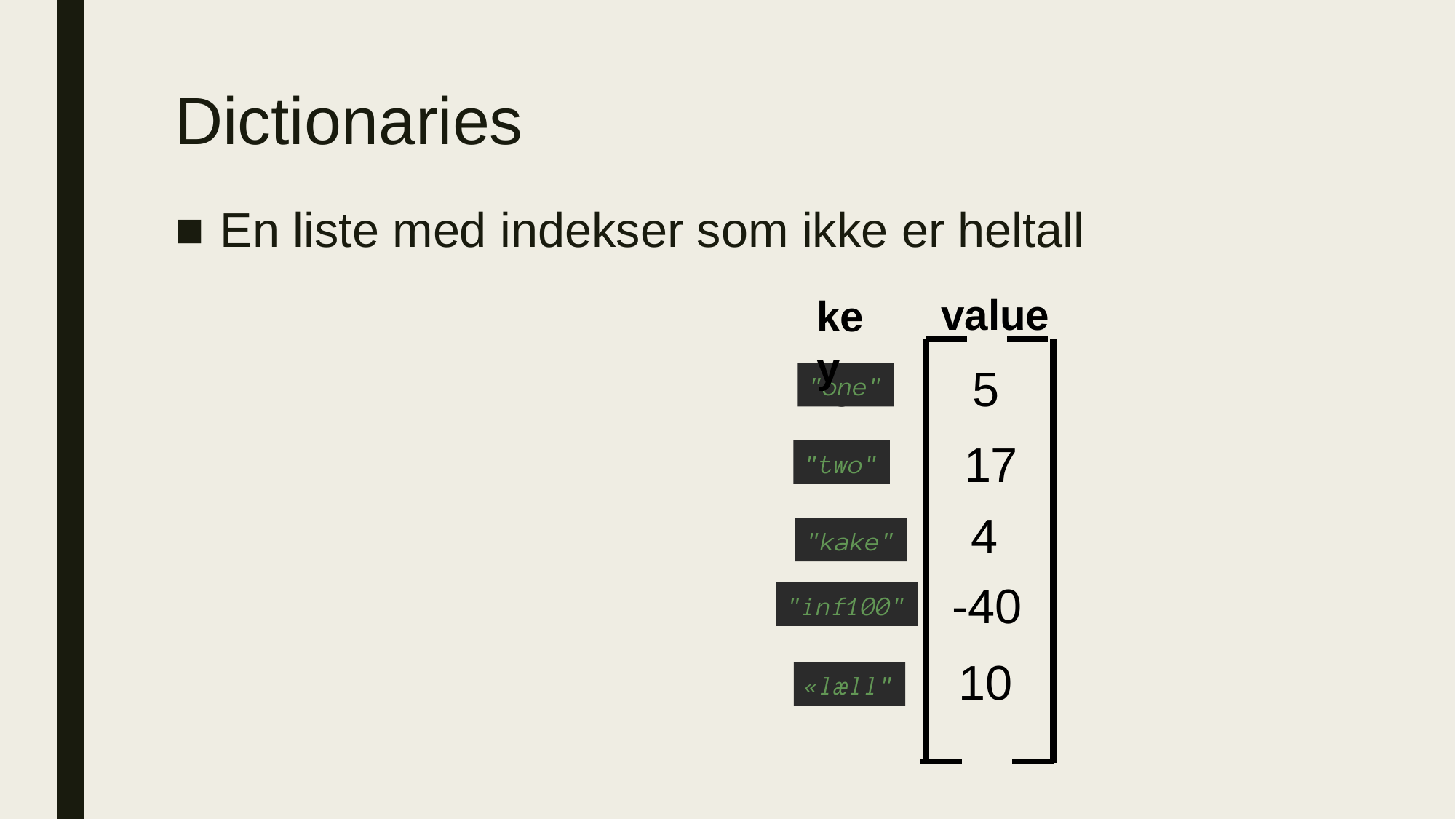

# Dictionaries
En liste med indekser som ikke er heltall

value
key
0
5
"one"
1
17
"two"
4
2
"kake"
-40
3
"inf100"
10
4
«læll"